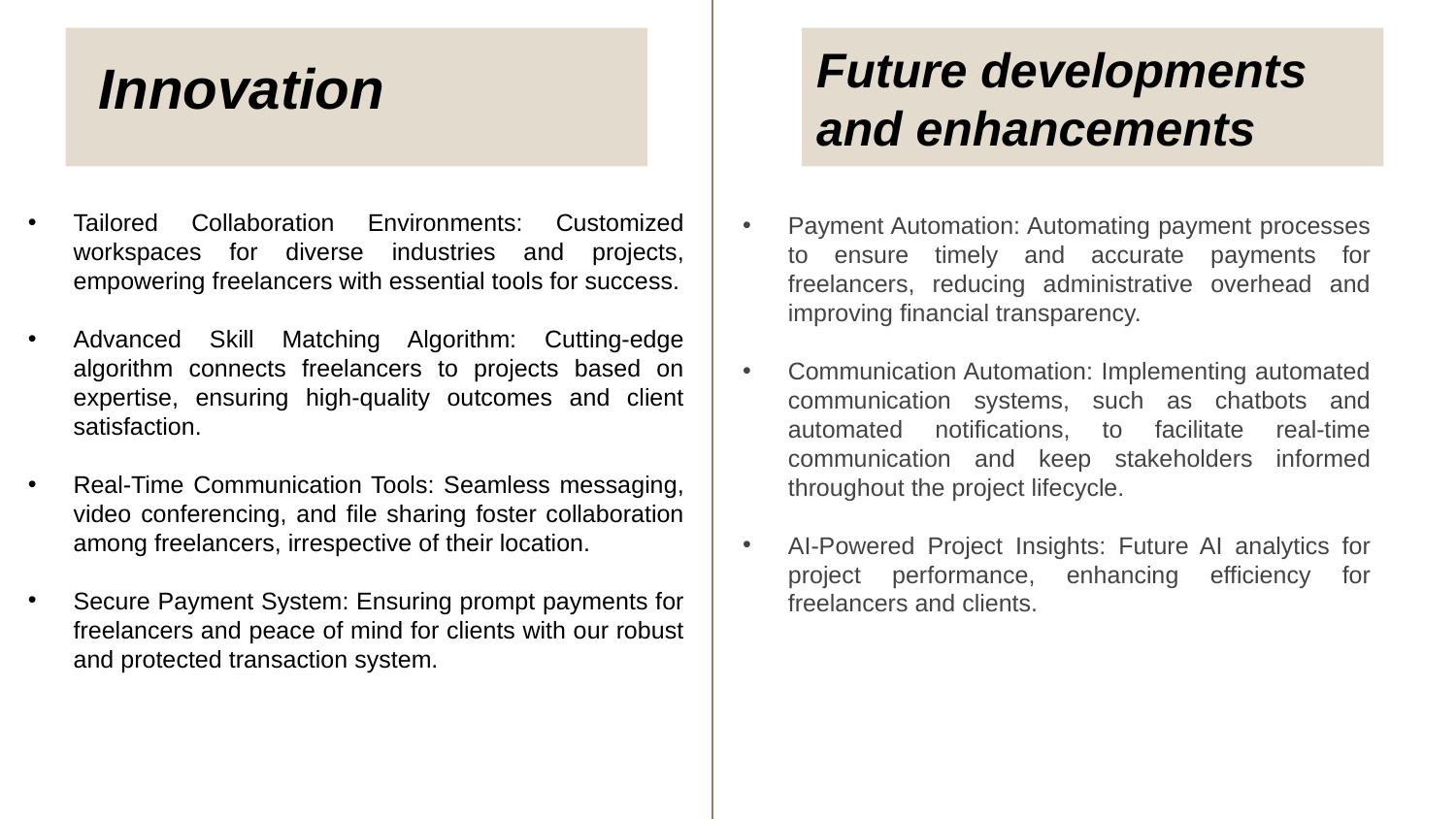

Future developments and enhancements

Innovation
Tailored Collaboration Environments: Customized workspaces for diverse industries and projects, empowering freelancers with essential tools for success.

Advanced Skill Matching Algorithm: Cutting-edge algorithm connects freelancers to projects based on expertise, ensuring high-quality outcomes and client satisfaction.

Real-Time Communication Tools: Seamless messaging, video conferencing, and file sharing foster collaboration among freelancers, irrespective of their location.

Secure Payment System: Ensuring prompt payments for freelancers and peace of mind for clients with our robust and protected transaction system.
Payment Automation: Automating payment processes to ensure timely and accurate payments for freelancers, reducing administrative overhead and improving financial transparency.

Communication Automation: Implementing automated communication systems, such as chatbots and automated notifications, to facilitate real-time communication and keep stakeholders informed throughout the project lifecycle.

AI-Powered Project Insights: Future AI analytics for project performance, enhancing efficiency for freelancers and clients.